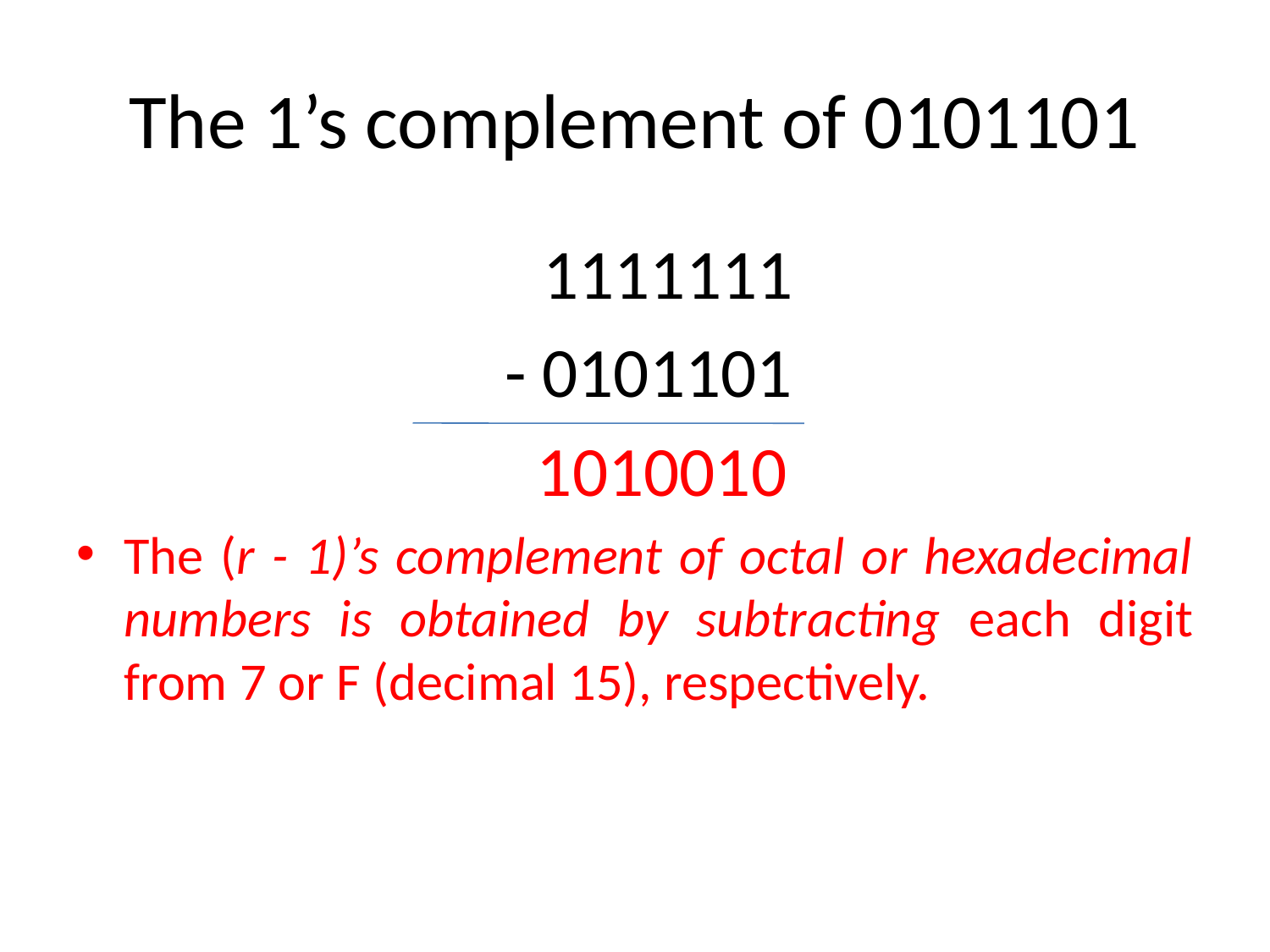

# The 1’s complement of 0101101
 				   1111111
				- 0101101
				  1010010
The (r - 1)’s complement of octal or hexadecimal numbers is obtained by subtracting each digit from 7 or F (decimal 15), respectively.